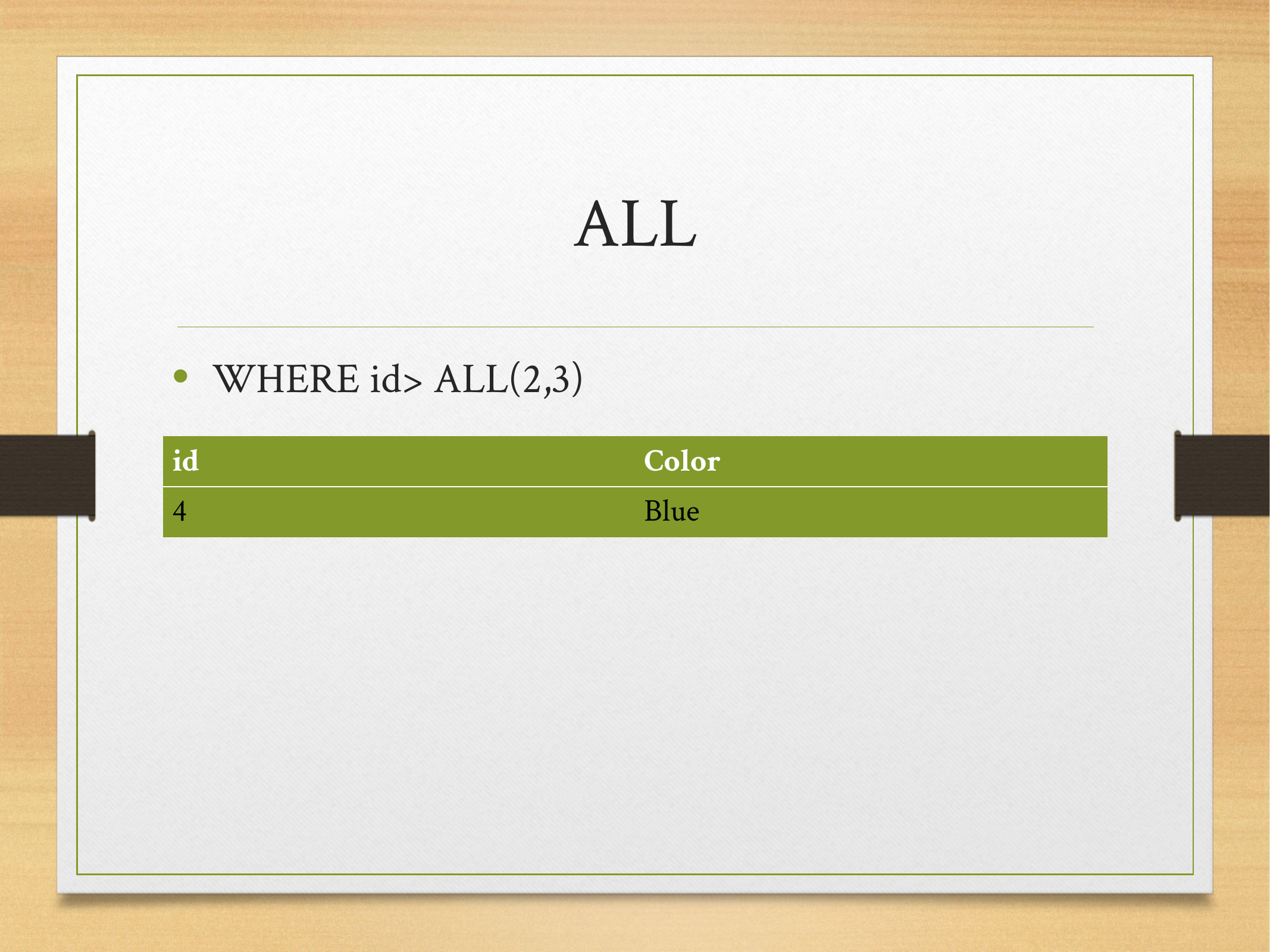

# ALL
WHERE id> ALL(2,3)

| id | Color |
| --- | --- |
| 4 | Blue |